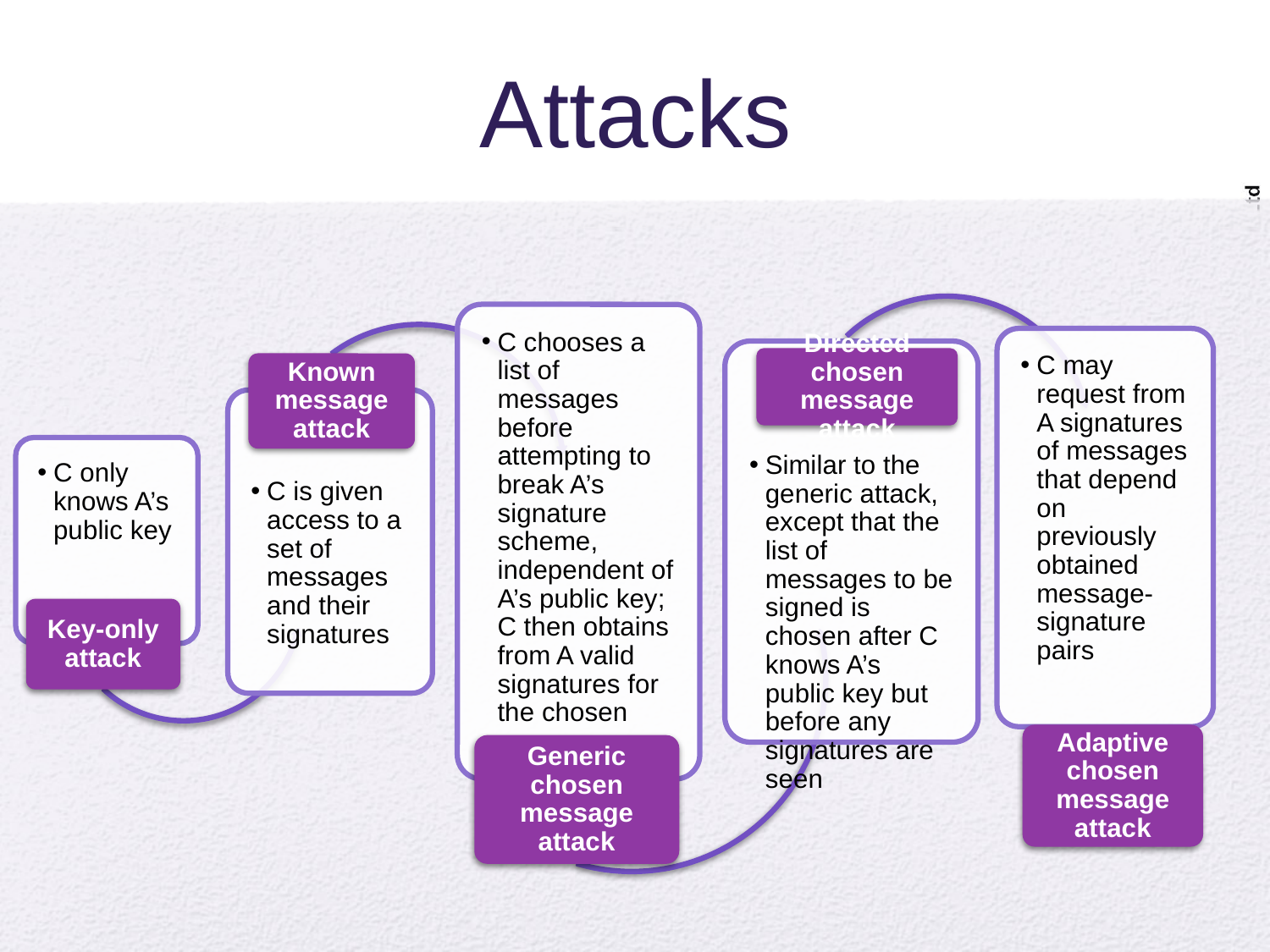

# Attacks

C chooses a list of messages before attempting to break A’s signature scheme, independent of A’s public key; C then obtains from A valid signatures for the chosen messages

C may request from A signatures of messages that depend on previously obtained message-signature pairs

Directed chosen message attack

Known message attack

Similar to the generic attack, except that the list of messages to be signed is chosen after C knows A’s public key but before any signatures are seen

C only knows A’s public key
C is given access to a set of messages and their signatures

Key-only attack

Adaptive chosen message attack

Generic chosen message attack